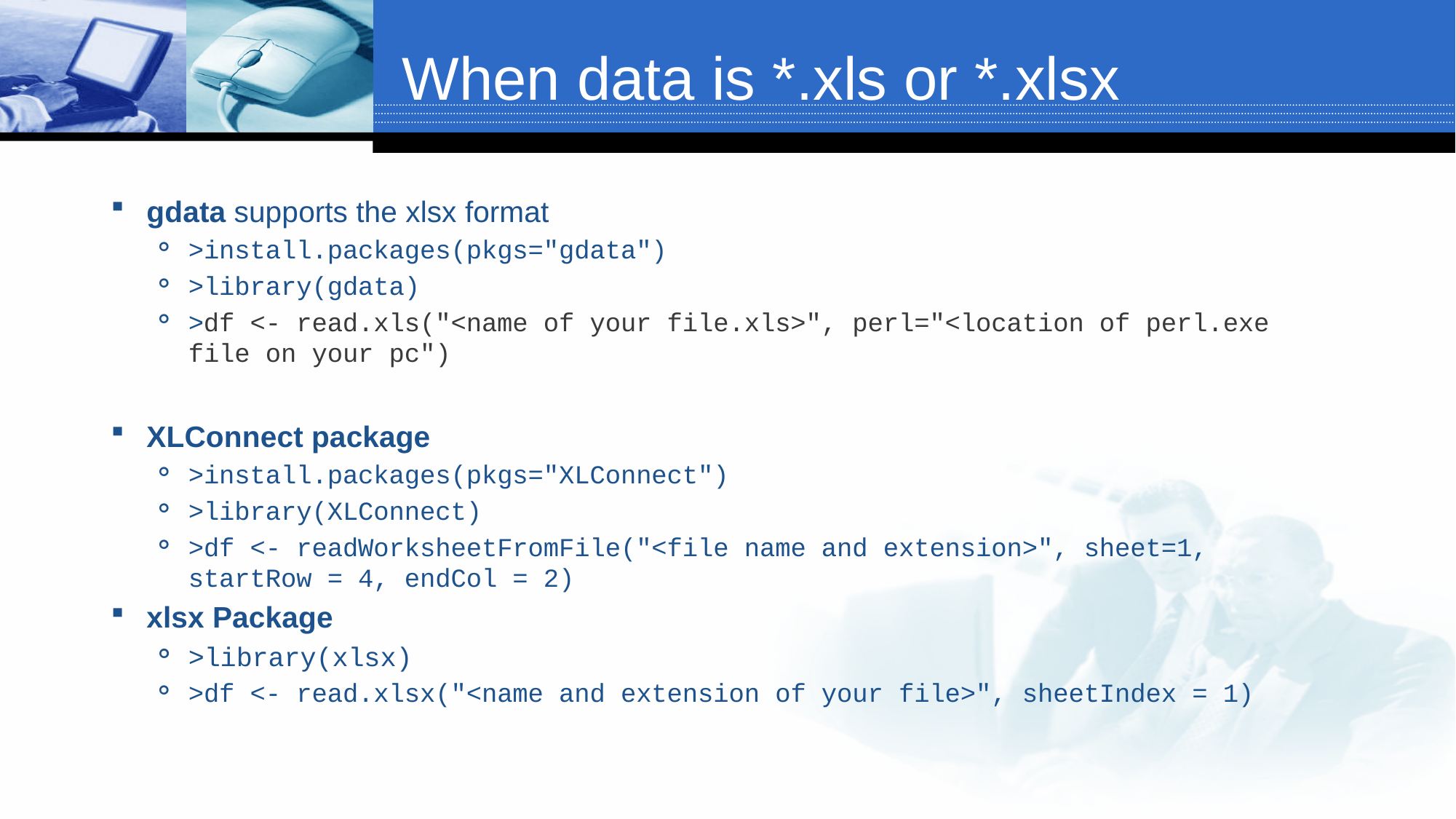

# When data is *.xls or *.xlsx
gdata supports the xlsx format
>install.packages(pkgs="gdata")
>library(gdata)
>df <- read.xls("<name of your file.xls>", perl="<location of perl.exe file on your pc")

XLConnect package
>install.packages(pkgs="XLConnect")
>library(XLConnect)
>df <- readWorksheetFromFile("<file name and extension>", sheet=1, startRow = 4, endCol = 2)
xlsx Package
>library(xlsx)
>df <- read.xlsx("<name and extension of your file>", sheetIndex = 1)